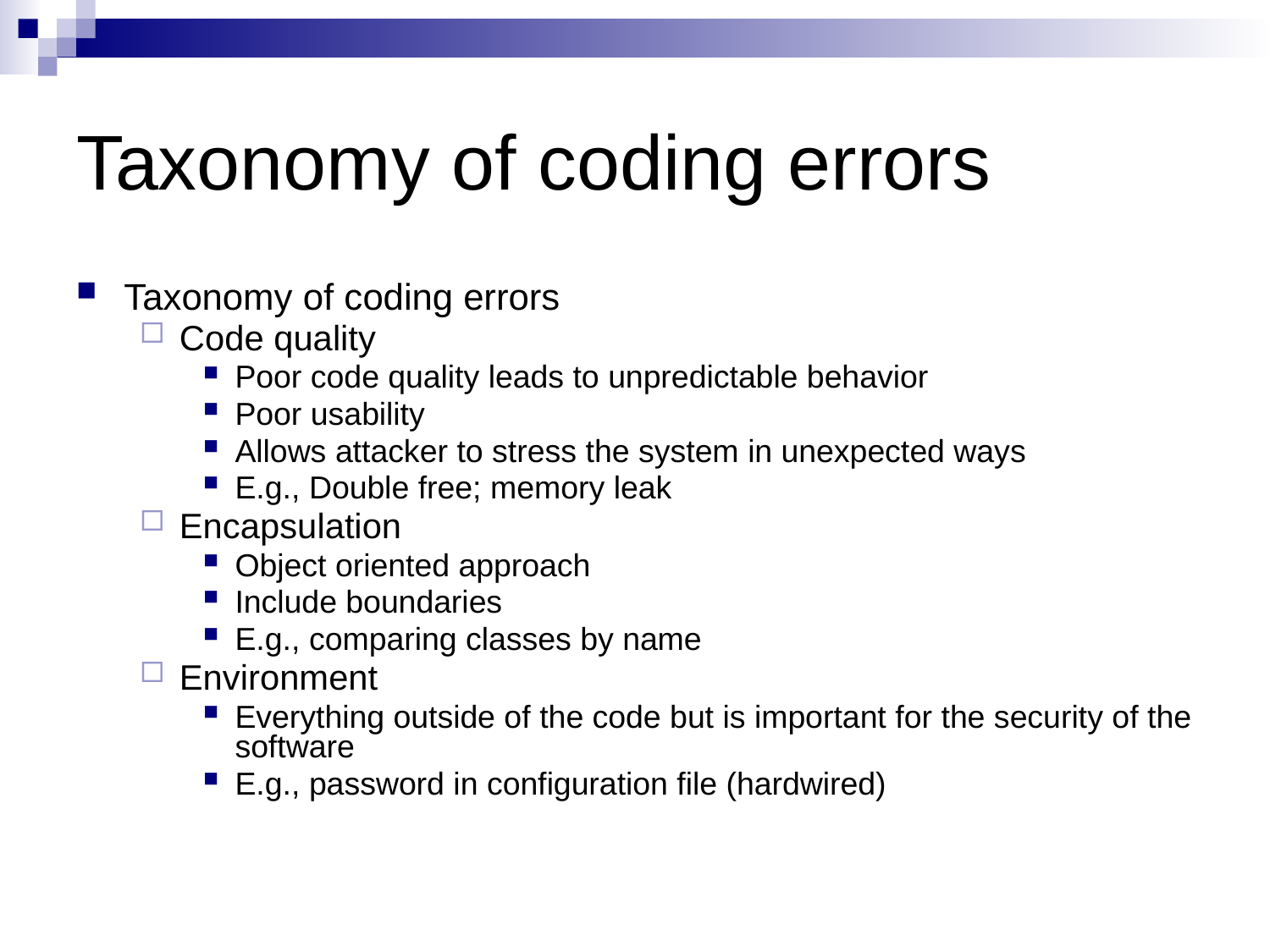

# Taxonomy of coding errors
Taxonomy of coding errors
Code quality
Poor code quality leads to unpredictable behavior
Poor usability
Allows attacker to stress the system in unexpected ways
E.g., Double free; memory leak
Encapsulation
Object oriented approach
Include boundaries
E.g., comparing classes by name
Environment
Everything outside of the code but is important for the security of the software
E.g., password in configuration file (hardwired)